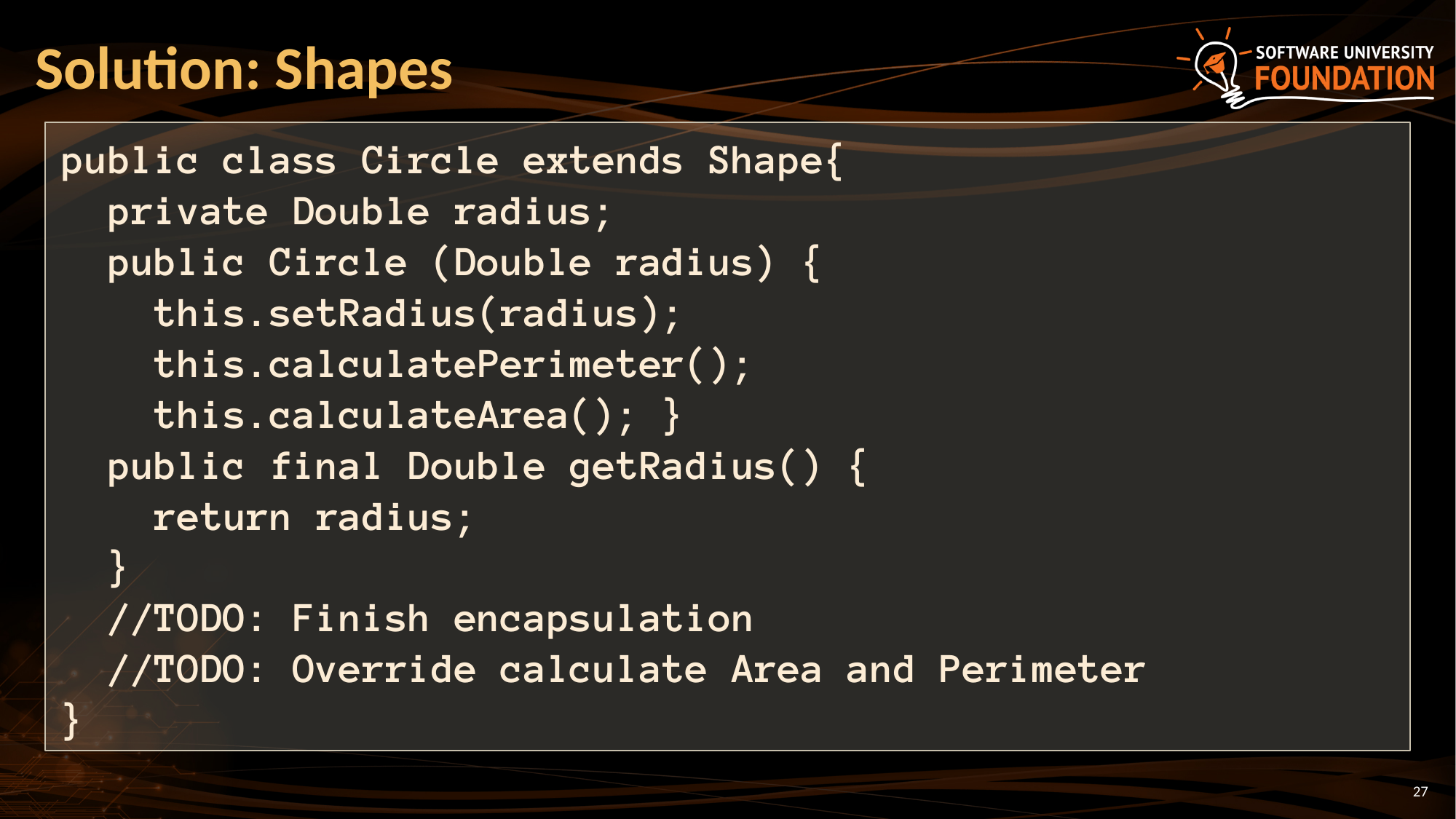

# Solution: Shapes
public class Circle extends Shape{
  private Double radius;
  public Circle (Double radius) {
    this.setRadius(radius);
    this.calculatePerimeter();
    this.calculateArea(); }
  public final Double getRadius() {
    return radius;
  }
  //TODO: Finish encapsulation
  //TODO: Override calculate Area and Perimeter
}
27